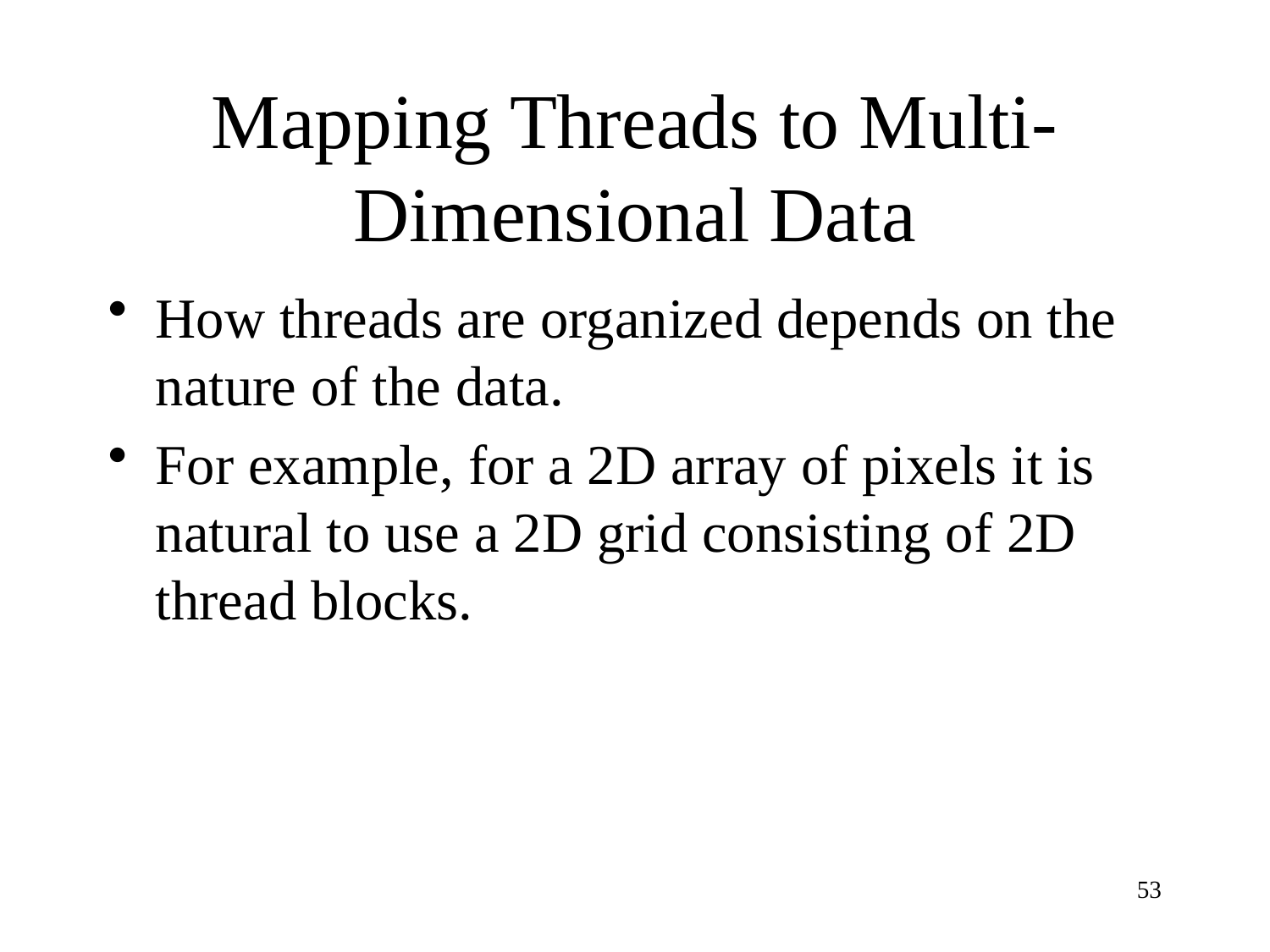

# Mapping Threads to Multi-Dimensional Data
How threads are organized depends on the nature of the data.
For example, for a 2D array of pixels it is natural to use a 2D grid consisting of 2D thread blocks.
53